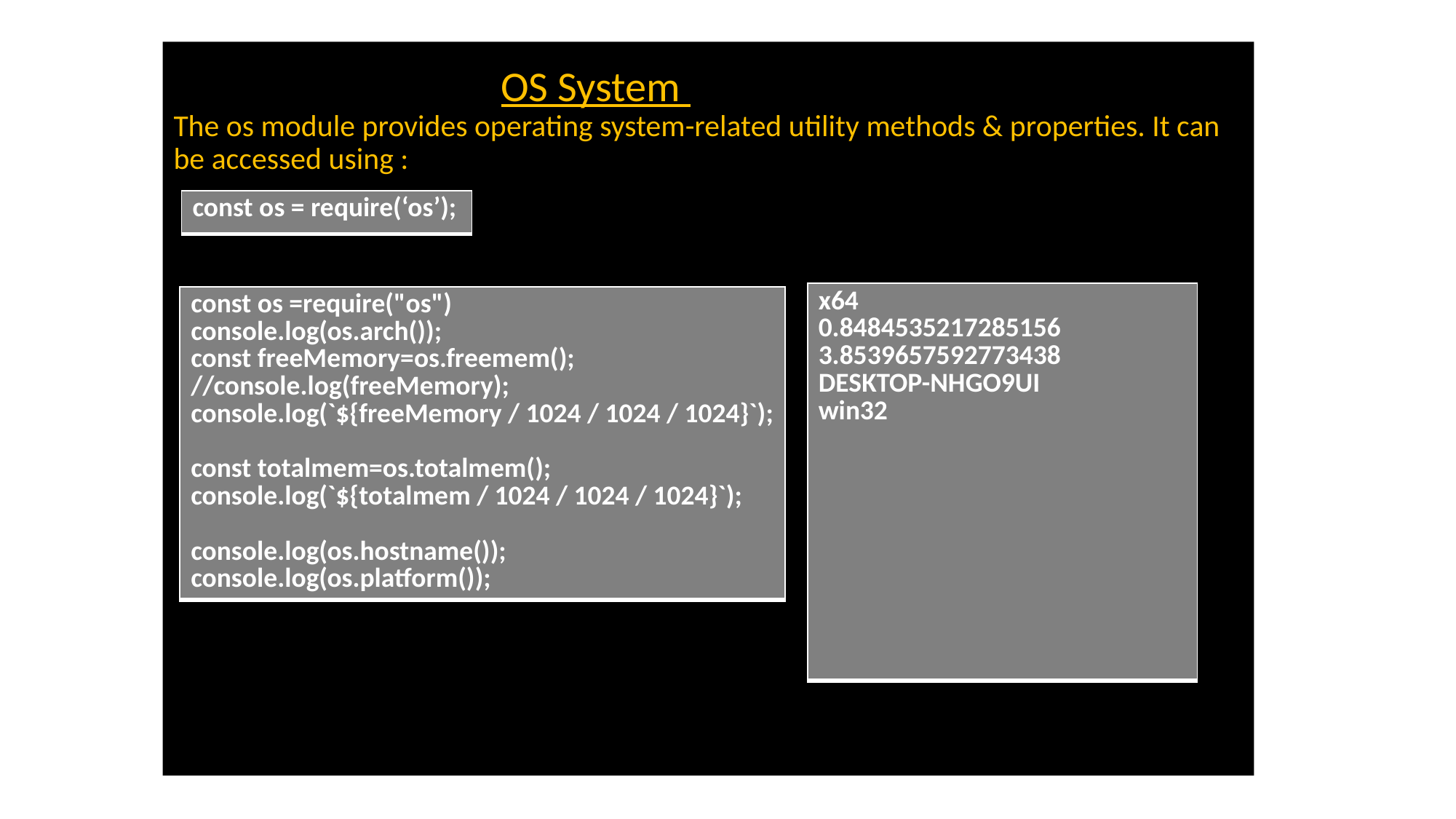

# OS System The os module provides operating system-related utility methods & properties. It can be accessed using :
| const os = require(‘os’); |
| --- |
| x64 0.8484535217285156 3.8539657592773438 DESKTOP-NHGO9UI win32 |
| --- |
| const os =require("os") console.log(os.arch()); const freeMemory=os.freemem(); //console.log(freeMemory); console.log(`${freeMemory / 1024 / 1024 / 1024}`); const totalmem=os.totalmem(); console.log(`${totalmem / 1024 / 1024 / 1024}`); console.log(os.hostname()); console.log(os.platform()); |
| --- |